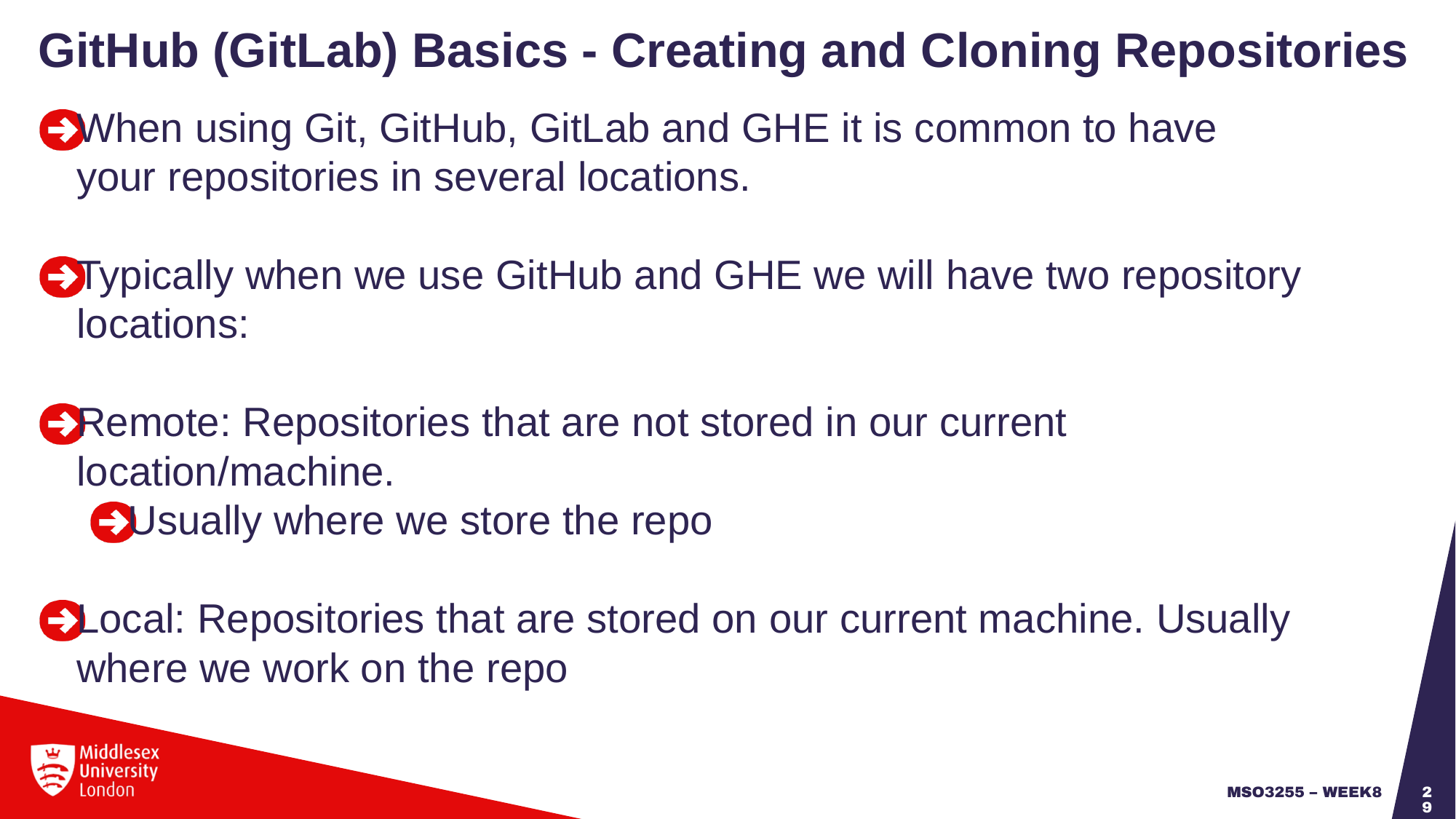

GitHub (GitLab) Basics - Creating and Cloning Repositories
When using Git, GitHub, GitLab and GHE it is common to have your repositories in several locations.

Typically when we use GitHub and GHE we will have two repository locations:

Remote: Repositories that are not stored in our current location/machine.
Usually where we store the repo

Local: Repositories that are stored on our current machine. Usually where we work on the repo

29
MSO3255 – Week8